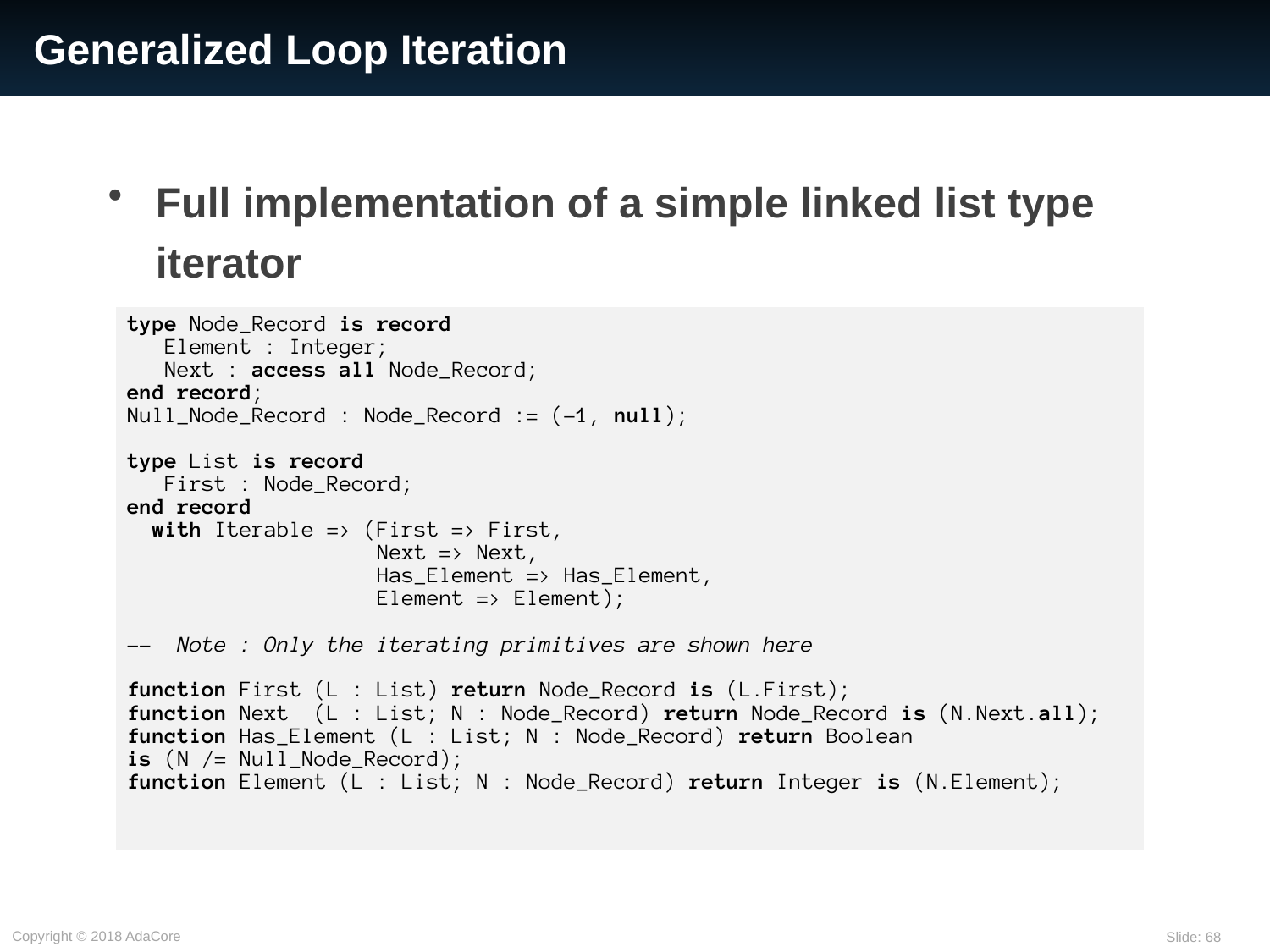

# Generalized Loop Iteration
Full implementation of a simple linked list type iterator
| type Node\_Record is record Element : Integer; Next : access all Node\_Record; end record; Null\_Node\_Record : Node\_Record := (-1, null); type List is record First : Node\_Record; end record with Iterable => (First => First, Next => Next, Has\_Element => Has\_Element, Element => Element); -- Note : Only the iterating primitives are shown here function First (L : List) return Node\_Record is (L.First); function Next (L : List; N : Node\_Record) return Node\_Record is (N.Next.all); function Has\_Element (L : List; N : Node\_Record) return Boolean is (N /= Null\_Node\_Record); function Element (L : List; N : Node\_Record) return Integer is (N.Element); |
| --- |